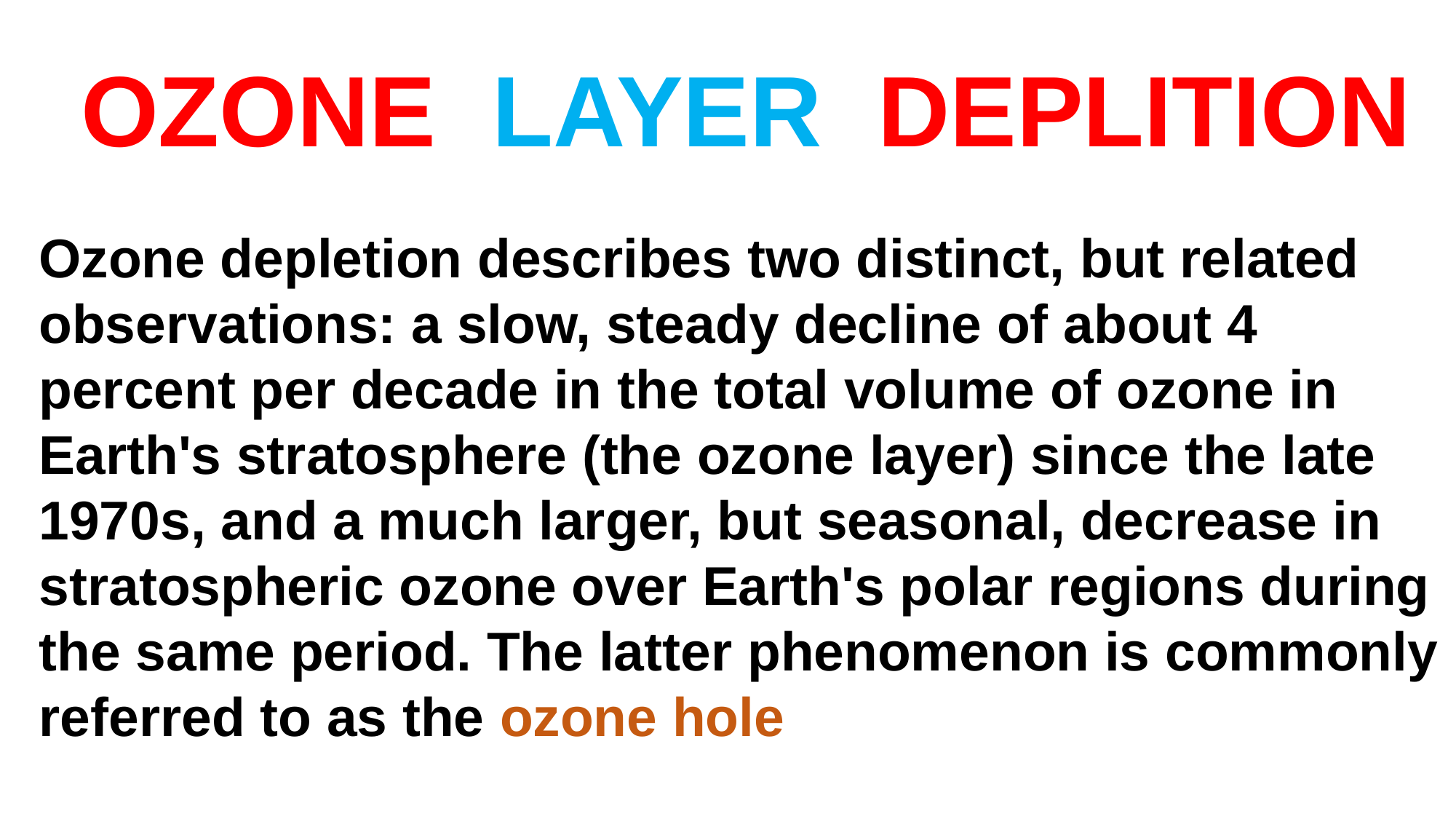

OZONE  LAYER  DEPLITION
Ozone depletion describes two distinct, but related observations: a slow, steady decline of about 4 percent per decade in the total volume of ozone in Earth's stratosphere (the ozone layer) since the late 1970s, and a much larger, but seasonal, decrease in stratospheric ozone over Earth's polar regions during the same period. The latter phenomenon is commonly referred to as the ozone hole